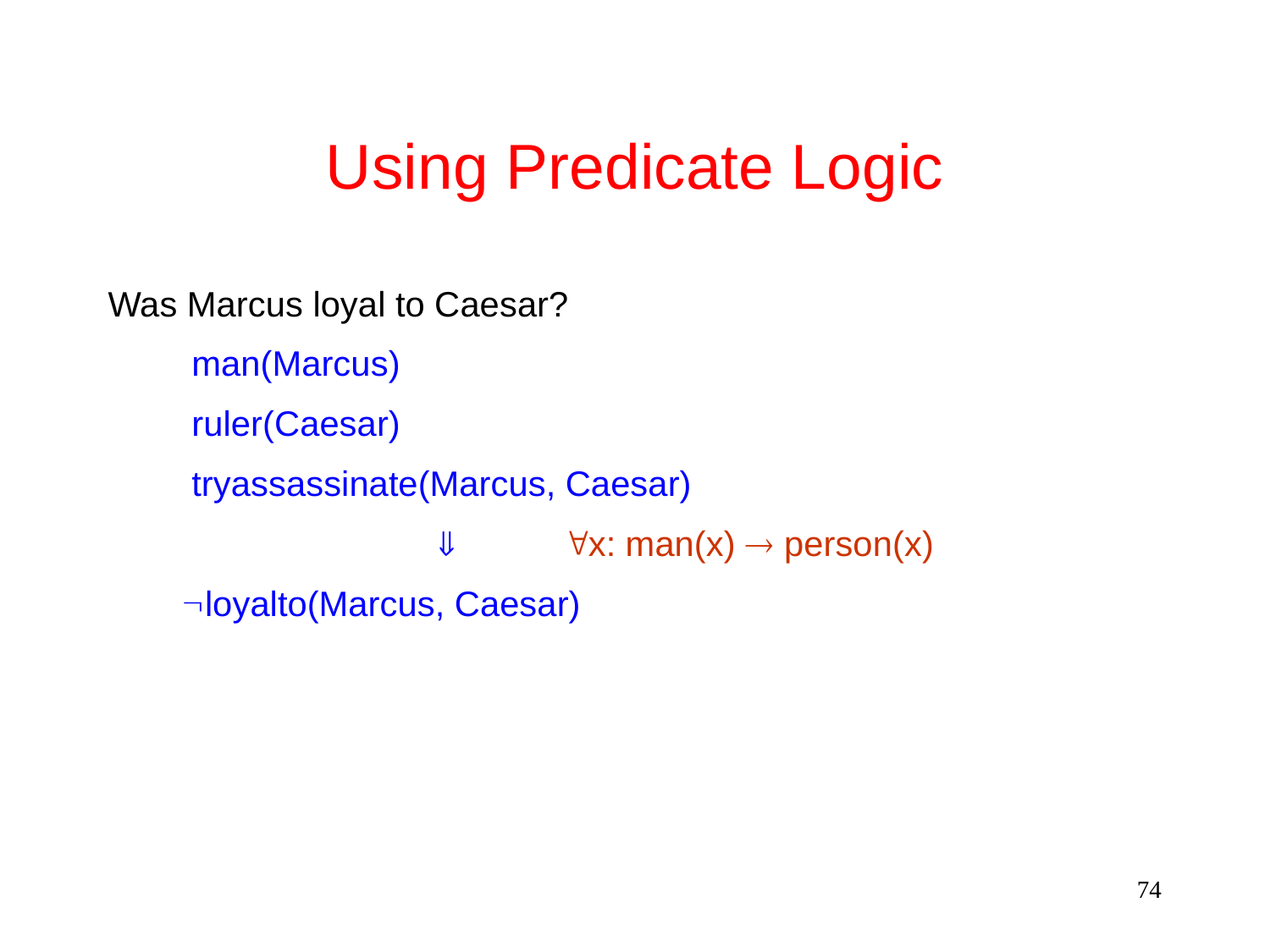

# Using Predicate Logic
Was Marcus loyal to Caesar?
	 man(Marcus)
	 ruler(Caesar)
	 tryassassinate(Marcus, Caesar)
			⇓ 	∀x: man(x) → person(x)
	¬loyalto(Marcus, Caesar)

74